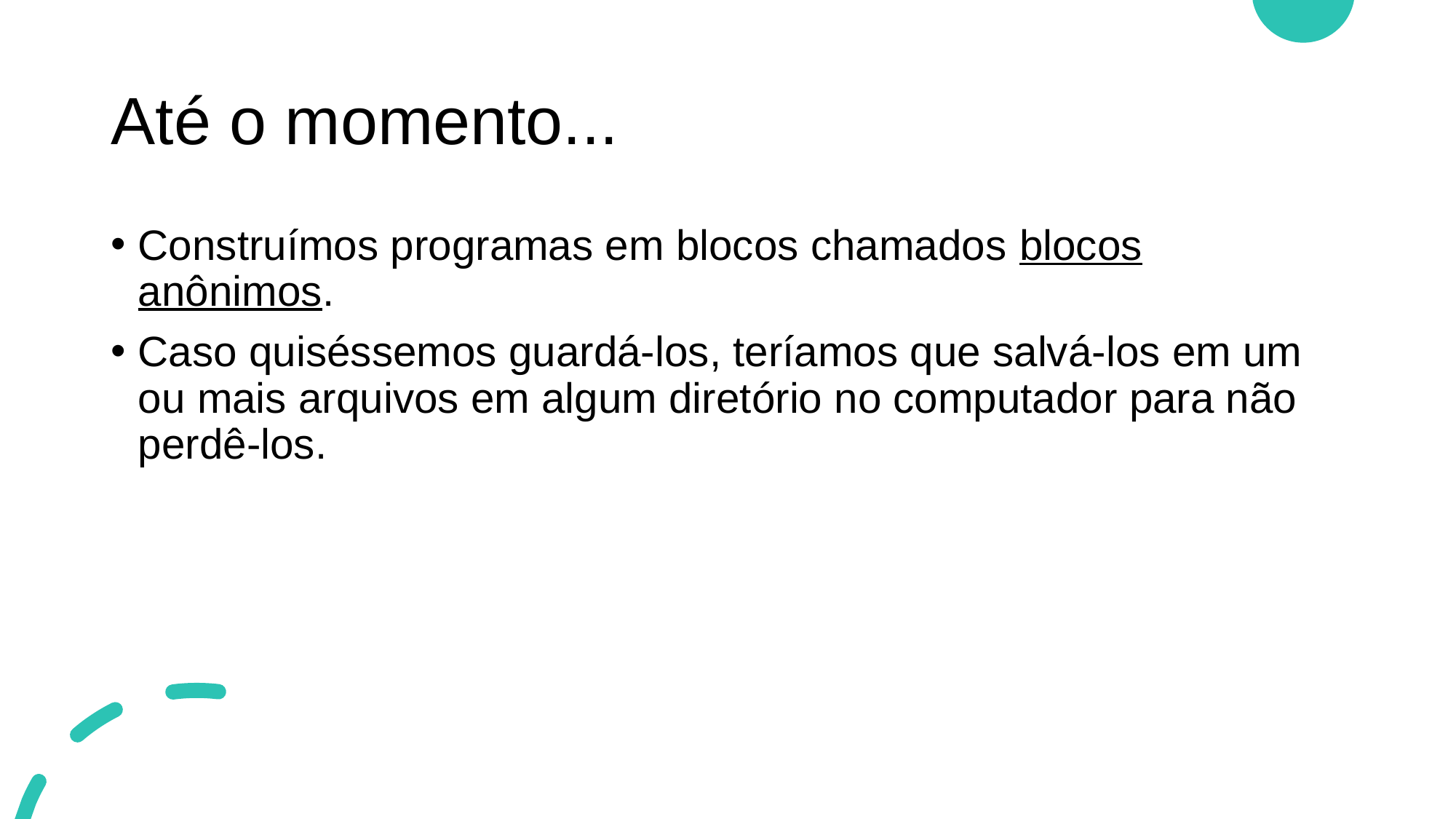

# Até o momento...
Construímos programas em blocos chamados blocos anônimos.
Caso quiséssemos guardá-los, teríamos que salvá-los em um ou mais arquivos em algum diretório no computador para não perdê-los.